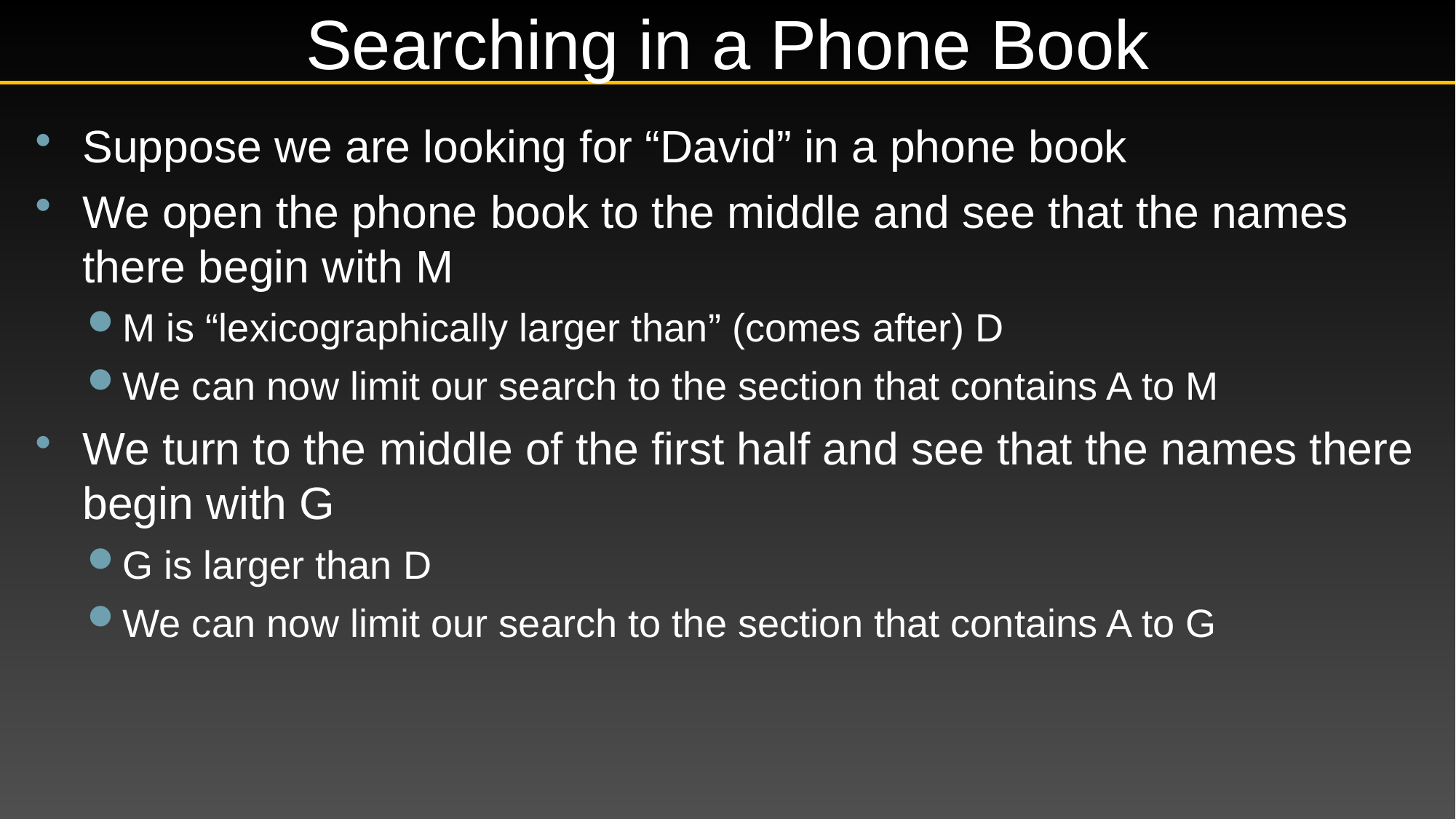

Searching in a Phone Book
Suppose we are looking for “David” in a phone book
We open the phone book to the middle and see that the names there begin with M
M is “lexicographically larger than” (comes after) D
We can now limit our search to the section that contains A to M
We turn to the middle of the first half and see that the names there begin with G
G is larger than D
We can now limit our search to the section that contains A to G